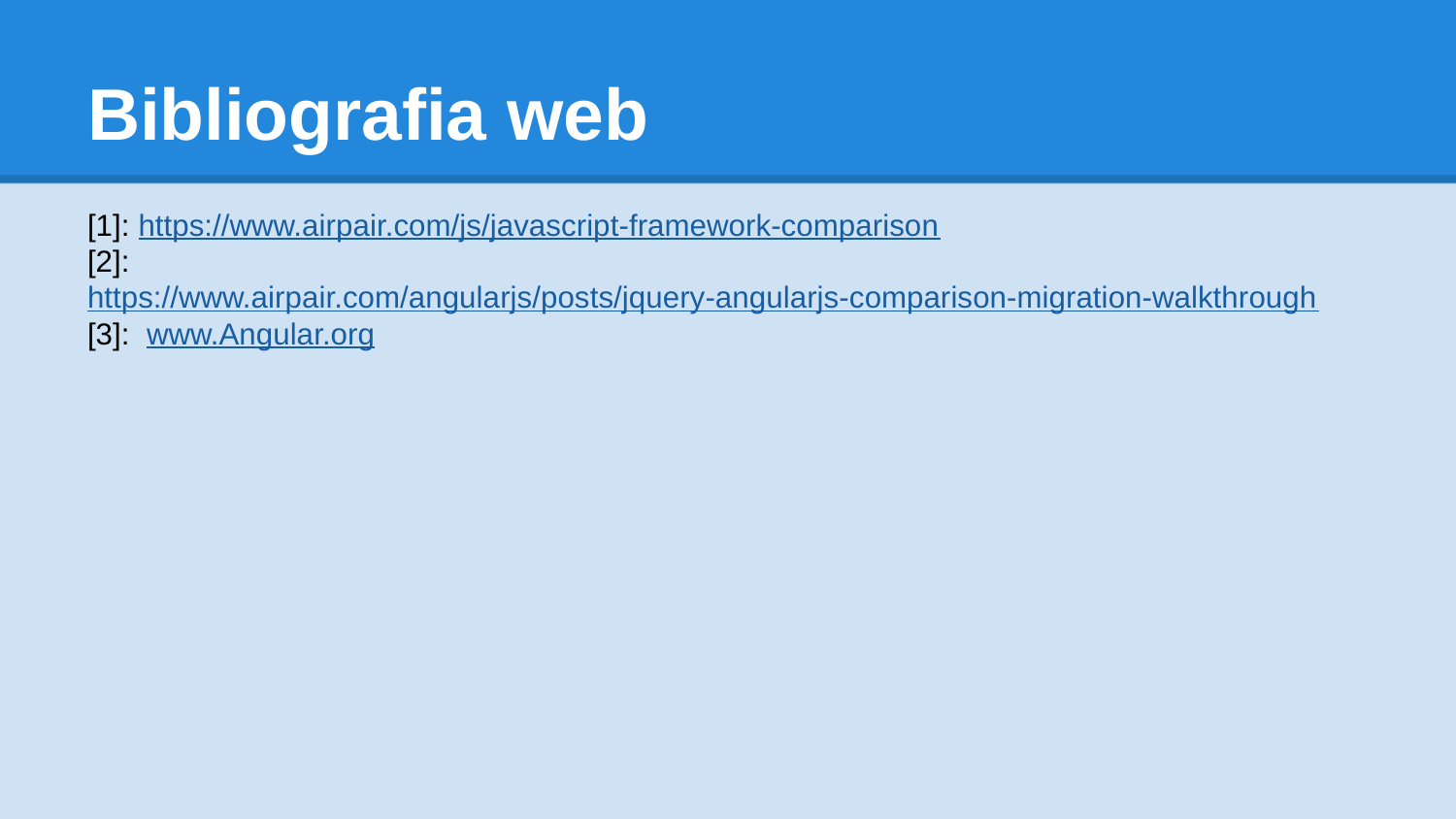

# Bibliografia web
[1]: https://www.airpair.com/js/javascript-framework-comparison
[2]: https://www.airpair.com/angularjs/posts/jquery-angularjs-comparison-migration-walkthrough
[3]:  www.Angular.org